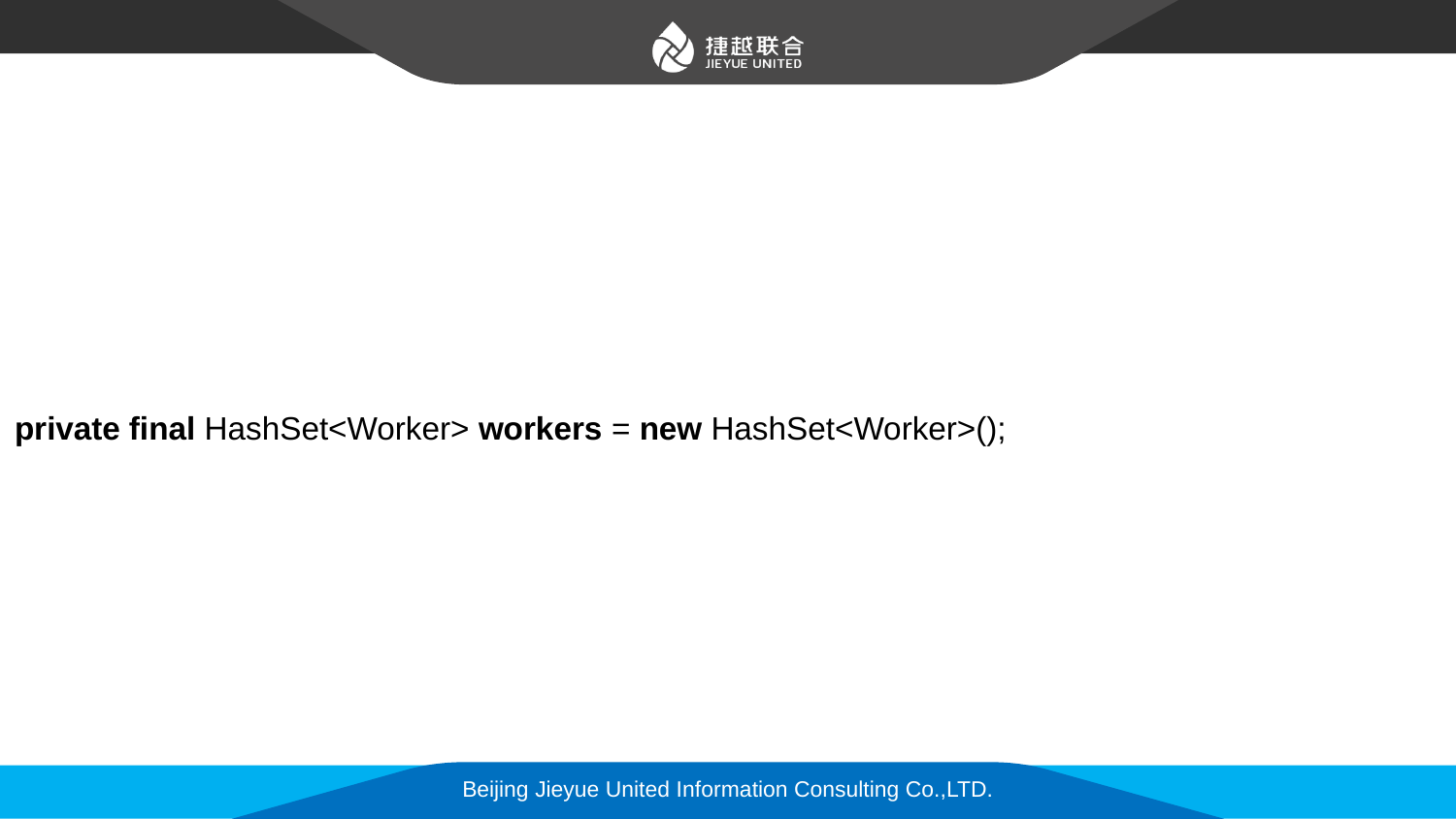

private final HashSet<Worker> workers = new HashSet<Worker>();